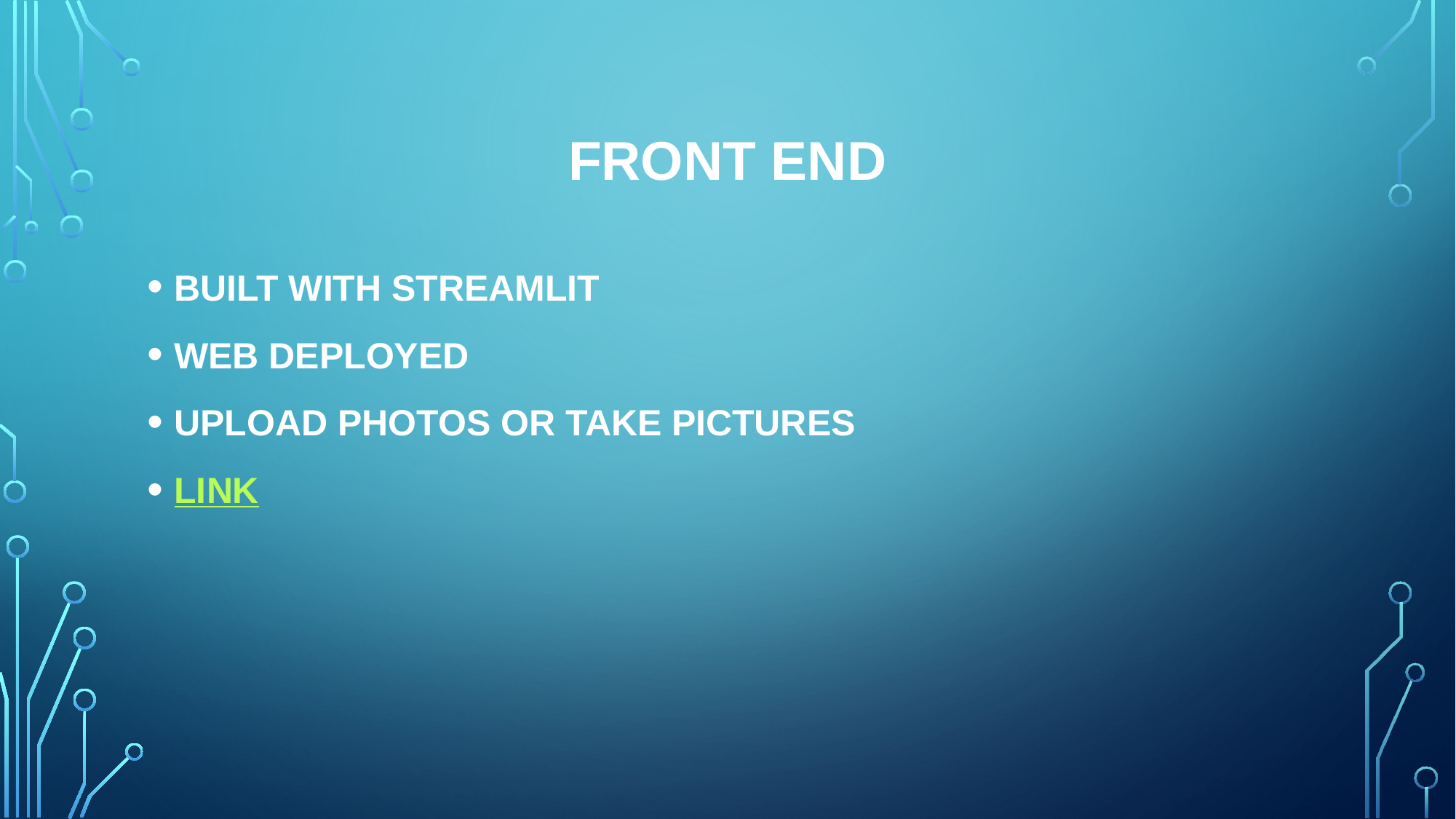

Front end
BUILT WITH STREAMLIT
WEB DEPLOYED
UPLOAD PHOTOS OR TAKE PICTURES
LINK